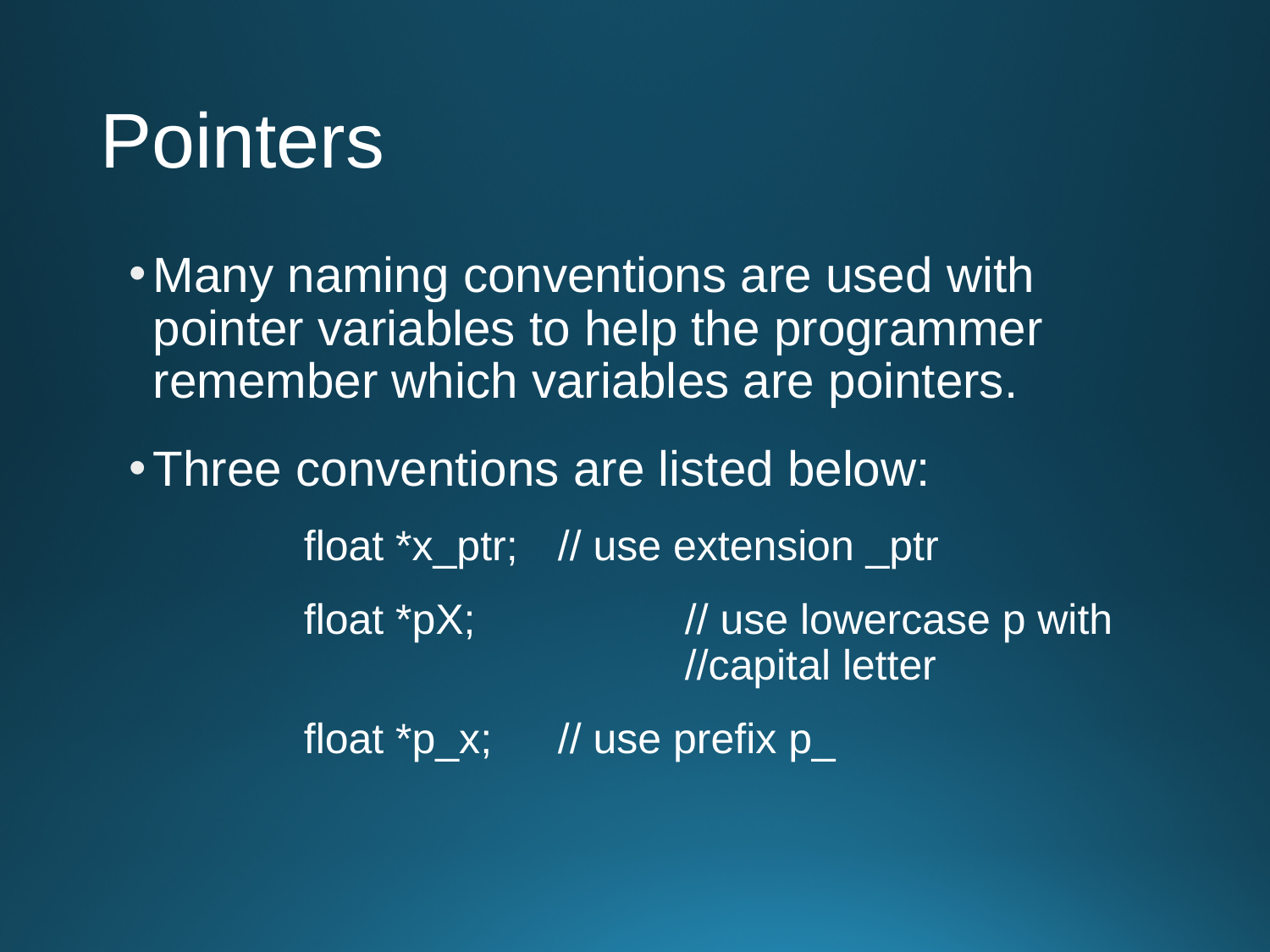

# Pointers
Many naming conventions are used with pointer variables to help the programmer remember which variables are pointers.
Three conventions are listed below:
	float *x_ptr;	// use extension _ptr
	float *pX;		// use lowercase p with 				//capital letter
	float *p_x;	// use prefix p_